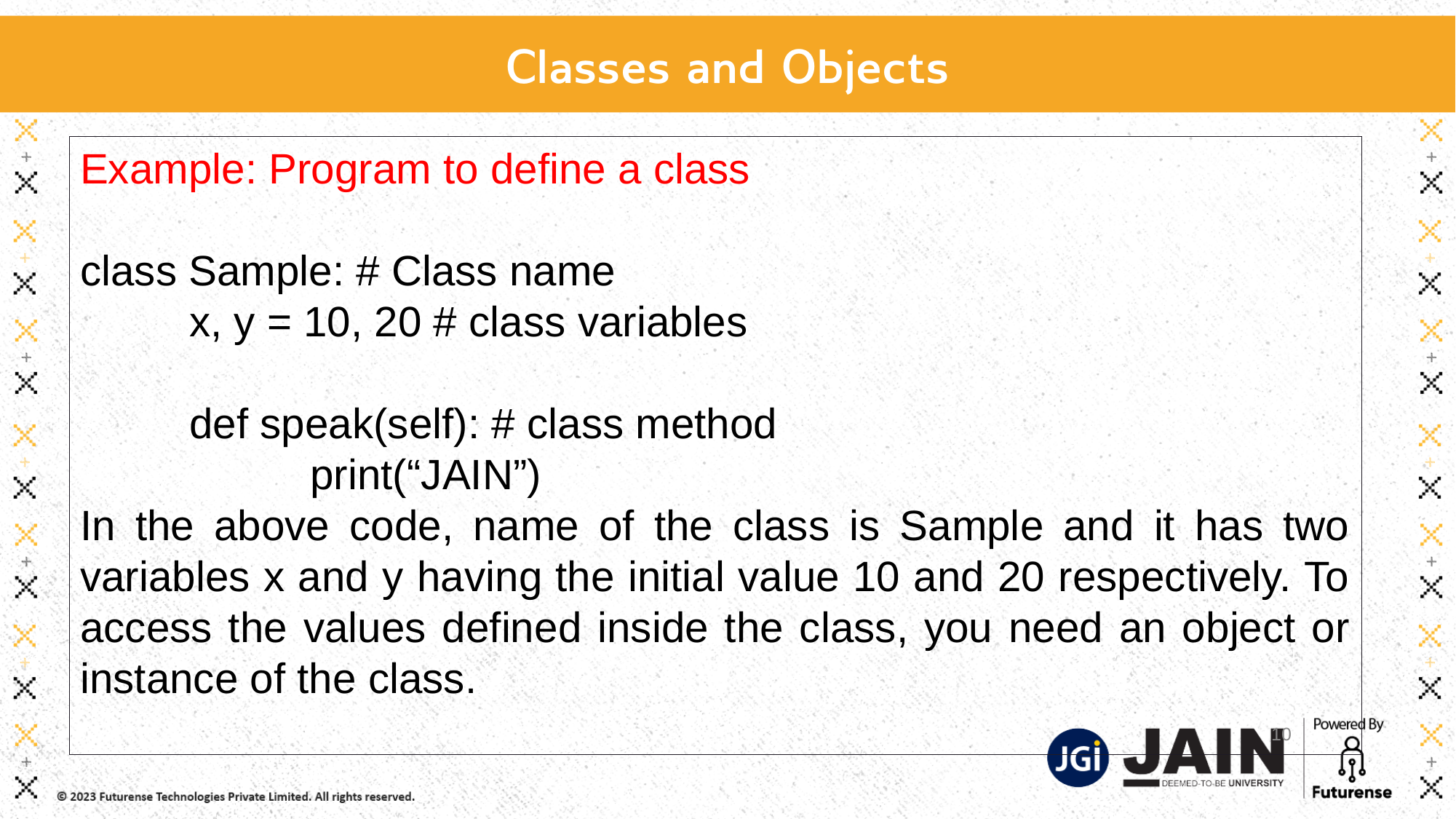

Classes and Objects
Example: Program to define a class

class Sample: # Class name
	x, y = 10, 20 # class variables

	def speak(self): # class method
       		 print(“JAIN”)
In the above code, name of the class is Sample and it has two variables x and y having the initial value 10 and 20 respectively. To access the values defined inside the class, you need an object or instance of the class.
10